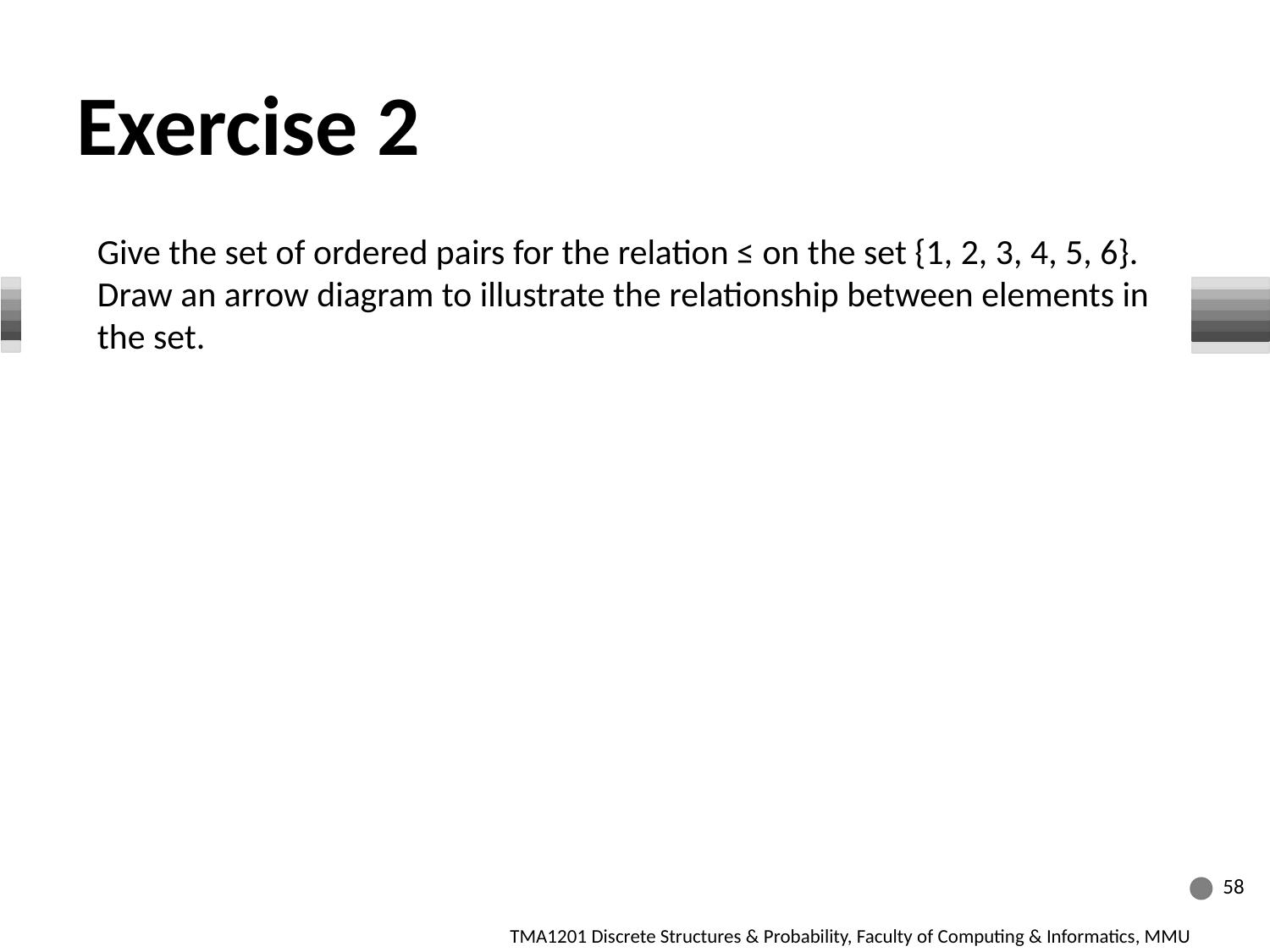

Exercise 2
Give the set of ordered pairs for the relation ≤ on the set {1, 2, 3, 4, 5, 6}. Draw an arrow diagram to illustrate the relationship between elements in the set.
58
TMA1201 Discrete Structures & Probability, Faculty of Computing & Informatics, MMU